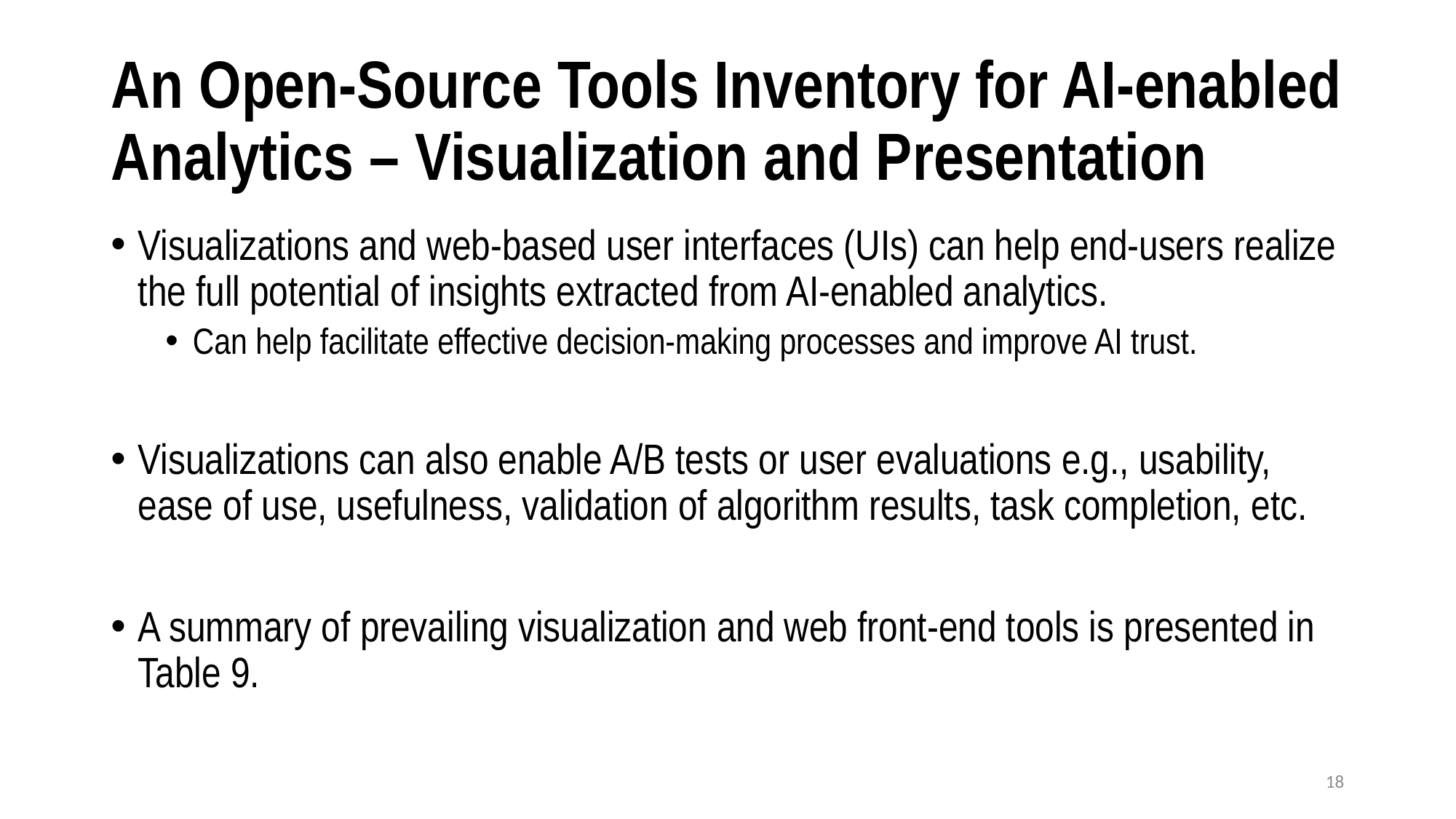

# An Open-Source Tools Inventory for AI-enabled Analytics – Visualization and Presentation
Visualizations and web-based user interfaces (UIs) can help end-users realize the full potential of insights extracted from AI-enabled analytics.
Can help facilitate effective decision-making processes and improve AI trust.

Visualizations can also enable A/B tests or user evaluations e.g., usability, ease of use, usefulness, validation of algorithm results, task completion, etc.

A summary of prevailing visualization and web front-end tools is presented in Table 9.

18